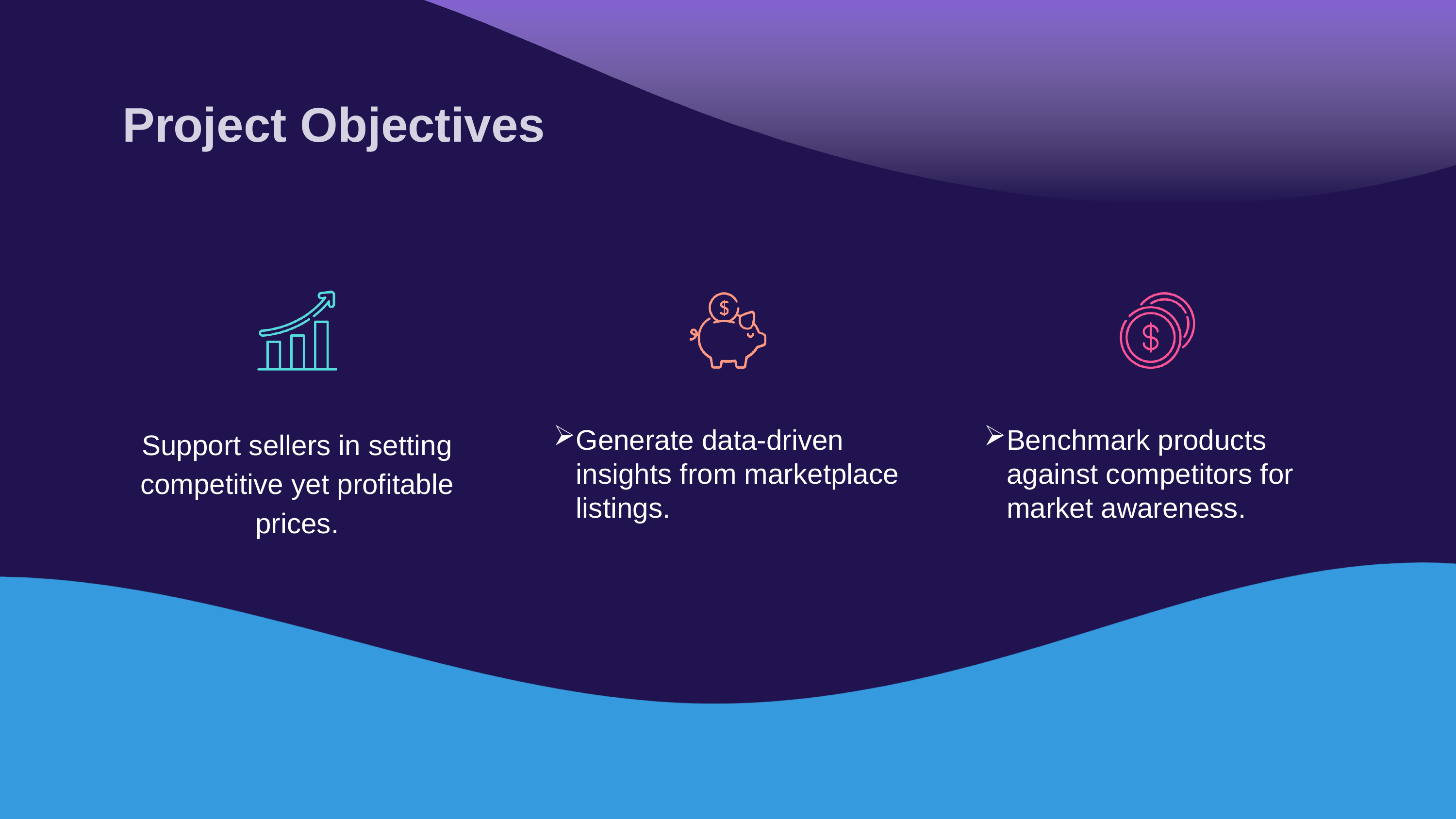

Project Objectives

Support sellers in setting competitive yet profitable prices.

Generate data-driven insights from marketplace listings.

Benchmark products against competitors for market awareness.